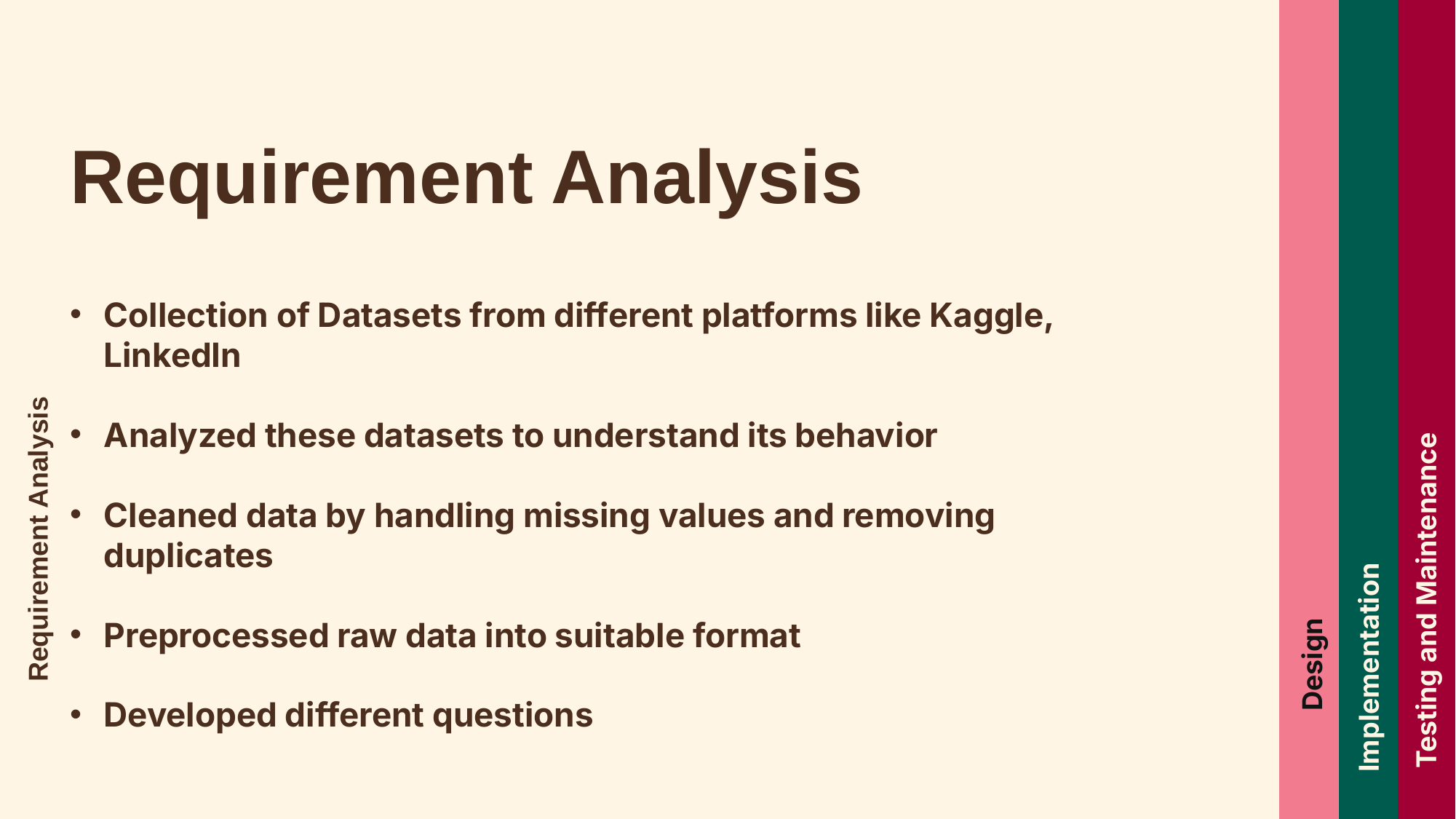

SDLC
Incremental Model Overview:

Approach involves breaking down development into smaller increments.
Phases: Requirement Analysis, Design, Implementation, Testing, and Maintenance.

First Increment: Core Product Development

Dataset gathering using Google Forms
Design of Machine Learning Model (Core Product)
Major functionalities developed: user account creation and login.

Second Increment: Dashboard Implementation

UI/UX Designing
Integration of dashboard where users can view their profiles, suggestions and optimize their resume.
Requirement Analysis
Collection of Datasets from different platforms like Kaggle, LinkedIn

Analyzed these datasets to understand its behavior

Cleaned data by handling missing values and removing duplicates

Preprocessed raw data into suitable format

Developed different questions

Requirement Analysis
Testing and Maintenance
 Design
Implementation